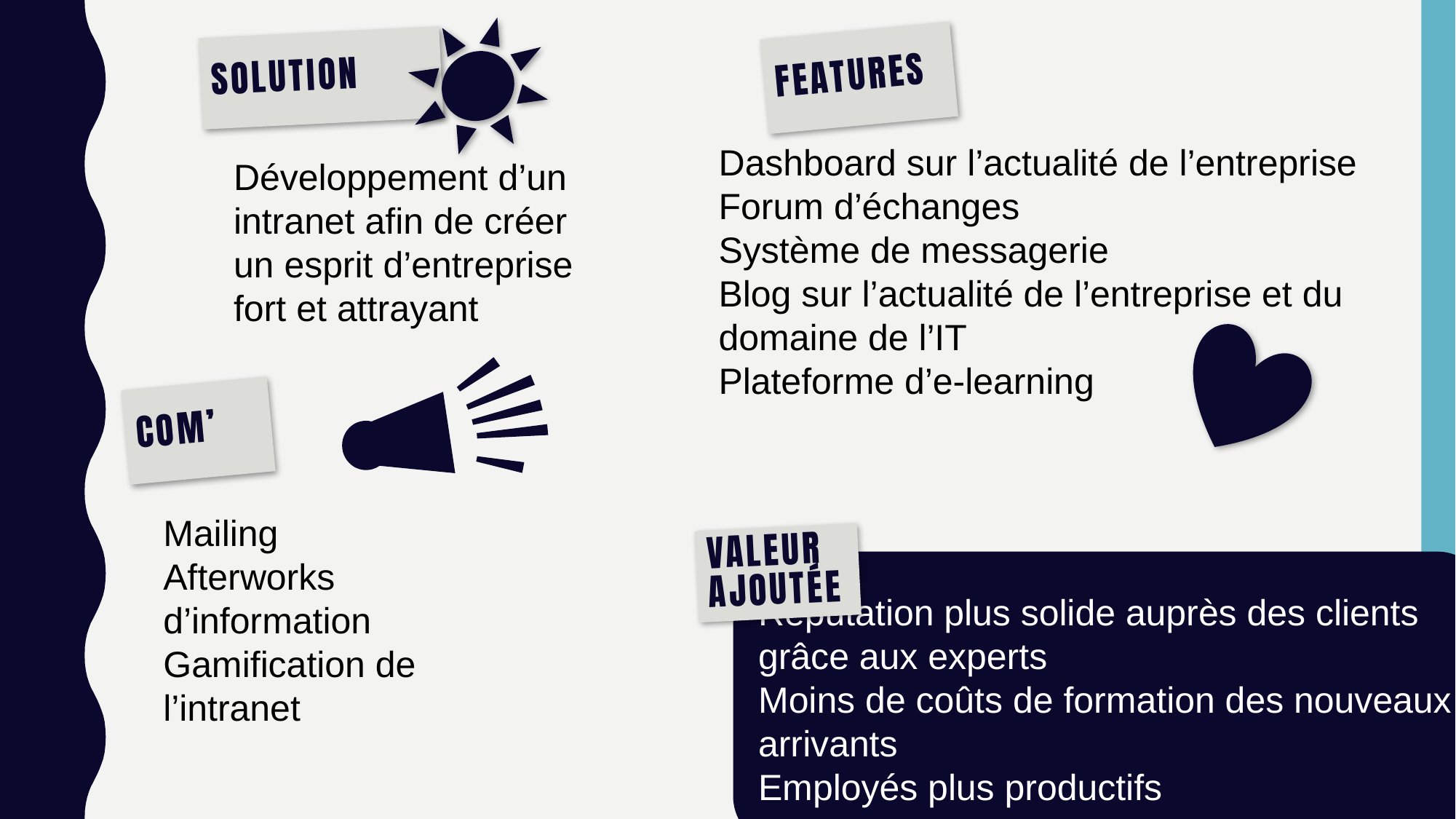

Features
# Solution
Dashboard sur l’actualité de l’entreprise
Forum d’échanges
Système de messagerie
Blog sur l’actualité de l’entreprise et du domaine de l’IT
Plateforme d’e-learning
Développement d’un intranet afin de créer un esprit d’entreprise fort et attrayant

Com’

Mailing
Afterworks d’information
Gamification de l’intranet

Valeur ajoutée
Réputation plus solide auprès des clients grâce aux experts
Moins de coûts de formation des nouveaux arrivants
Employés plus productifs